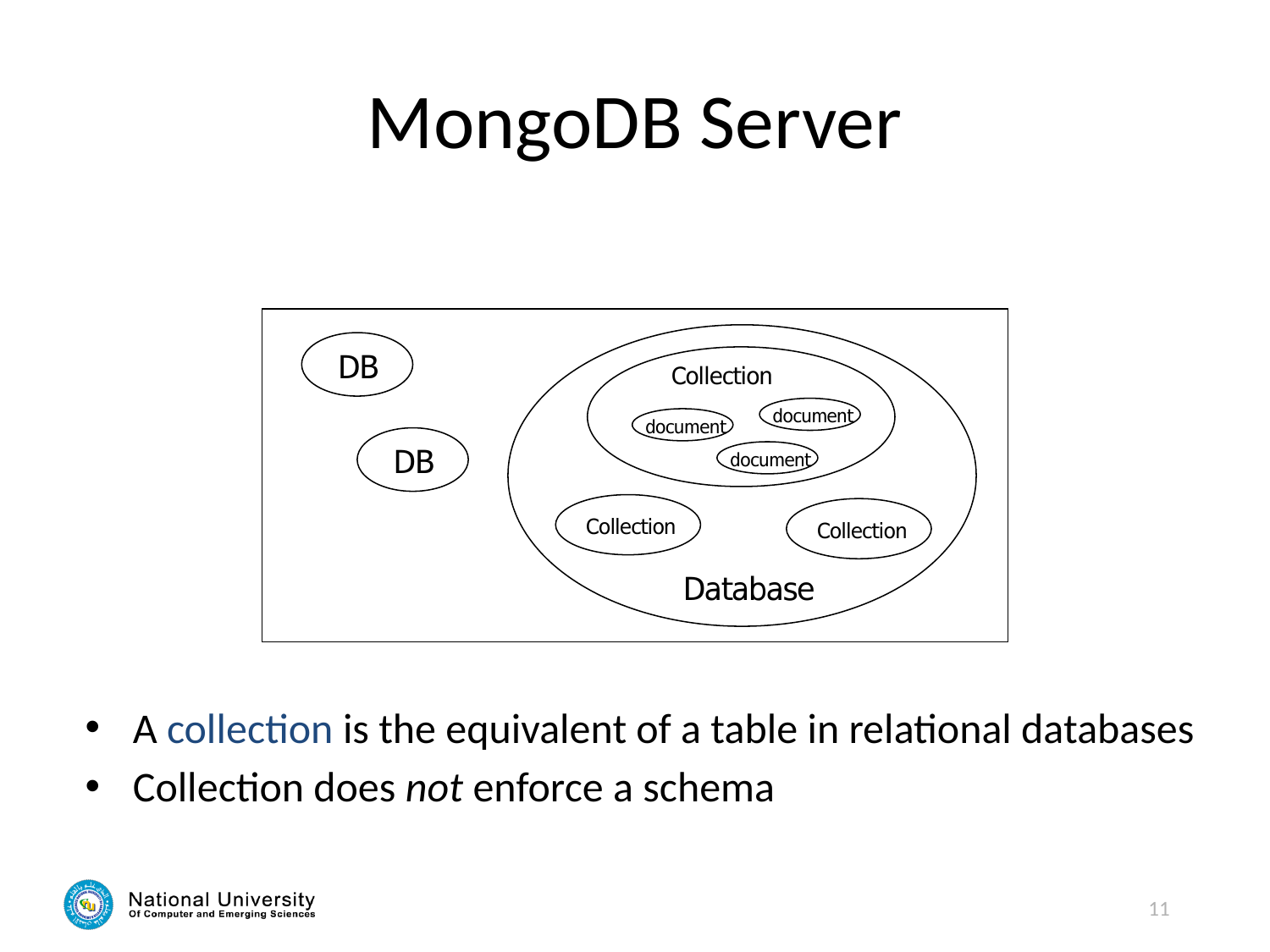

# MongoDB Server

DB

Collection
document

document

DB
document

Collection
Collection
Database
A collection is the equivalent of a table in relational databases
Collection does not enforce a schema
11